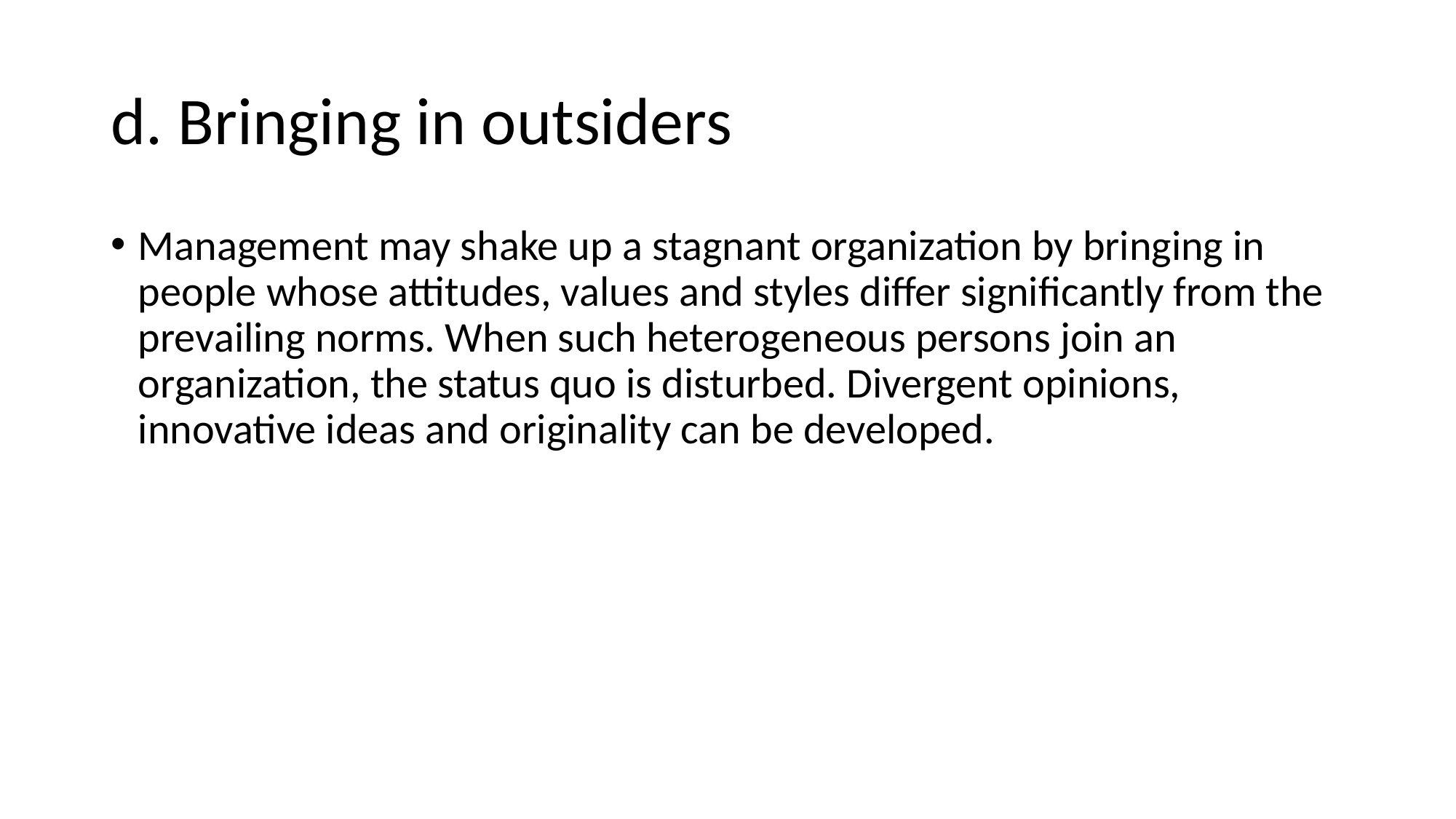

# d. Bringing in outsiders
Management may shake up a stagnant organization by bringing in people whose attitudes, values and styles differ significantly from the prevailing norms. When such heterogeneous persons join an organization, the status quo is disturbed. Divergent opinions, innovative ideas and originality can be developed.